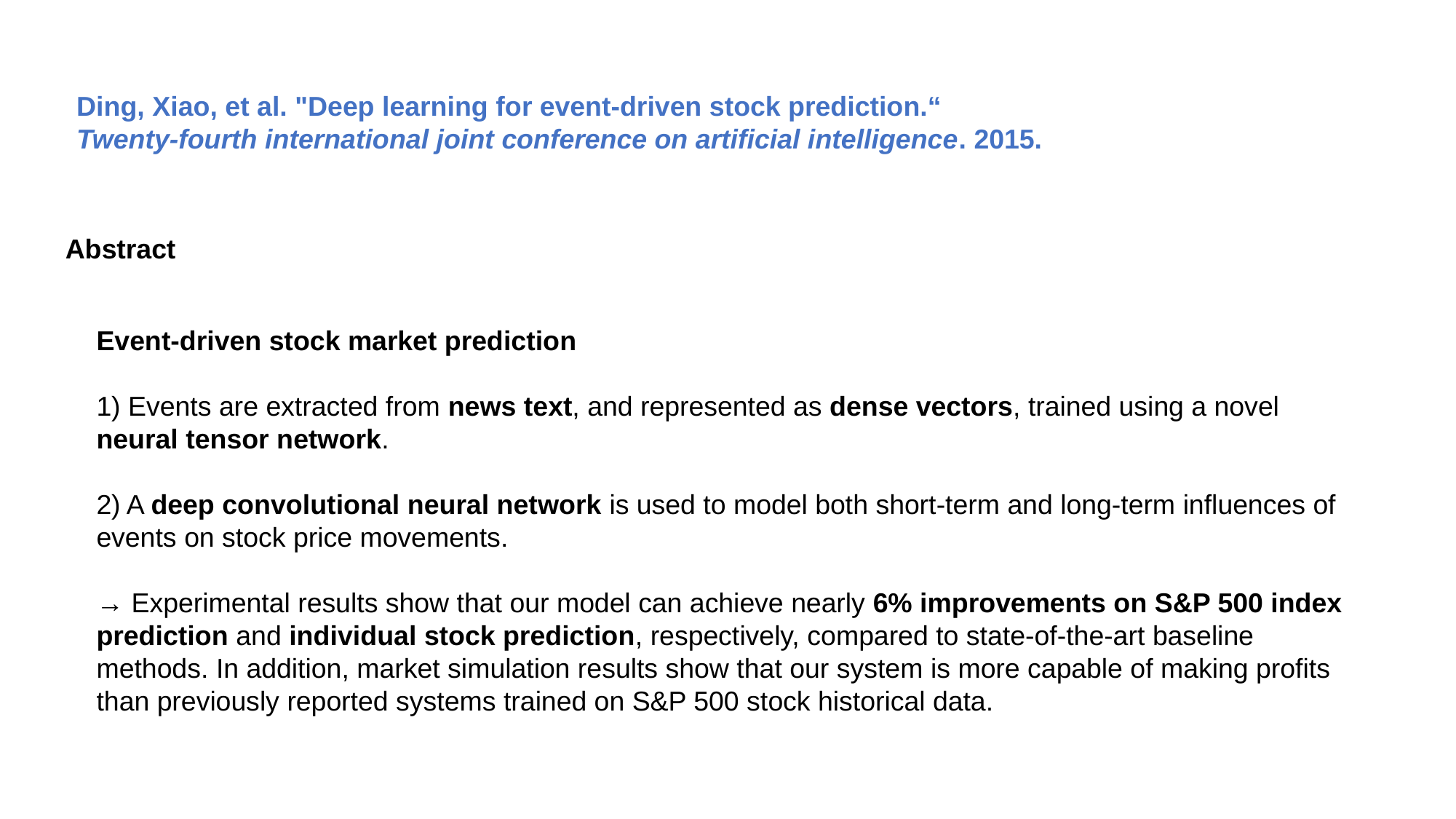

Ding, Xiao, et al. "Deep learning for event-driven stock prediction.“
Twenty-fourth international joint conference on artificial intelligence. 2015.
Abstract
Event-driven stock market prediction

1) Events are extracted from news text, and represented as dense vectors, trained using a novel neural tensor network.

2) A deep convolutional neural network is used to model both short-term and long-term influences of events on stock price movements.

→ Experimental results show that our model can achieve nearly 6% improvements on S&P 500 index prediction and individual stock prediction, respectively, compared to state-of-the-art baseline methods. In addition, market simulation results show that our system is more capable of making profits than previously reported systems trained on S&P 500 stock historical data.